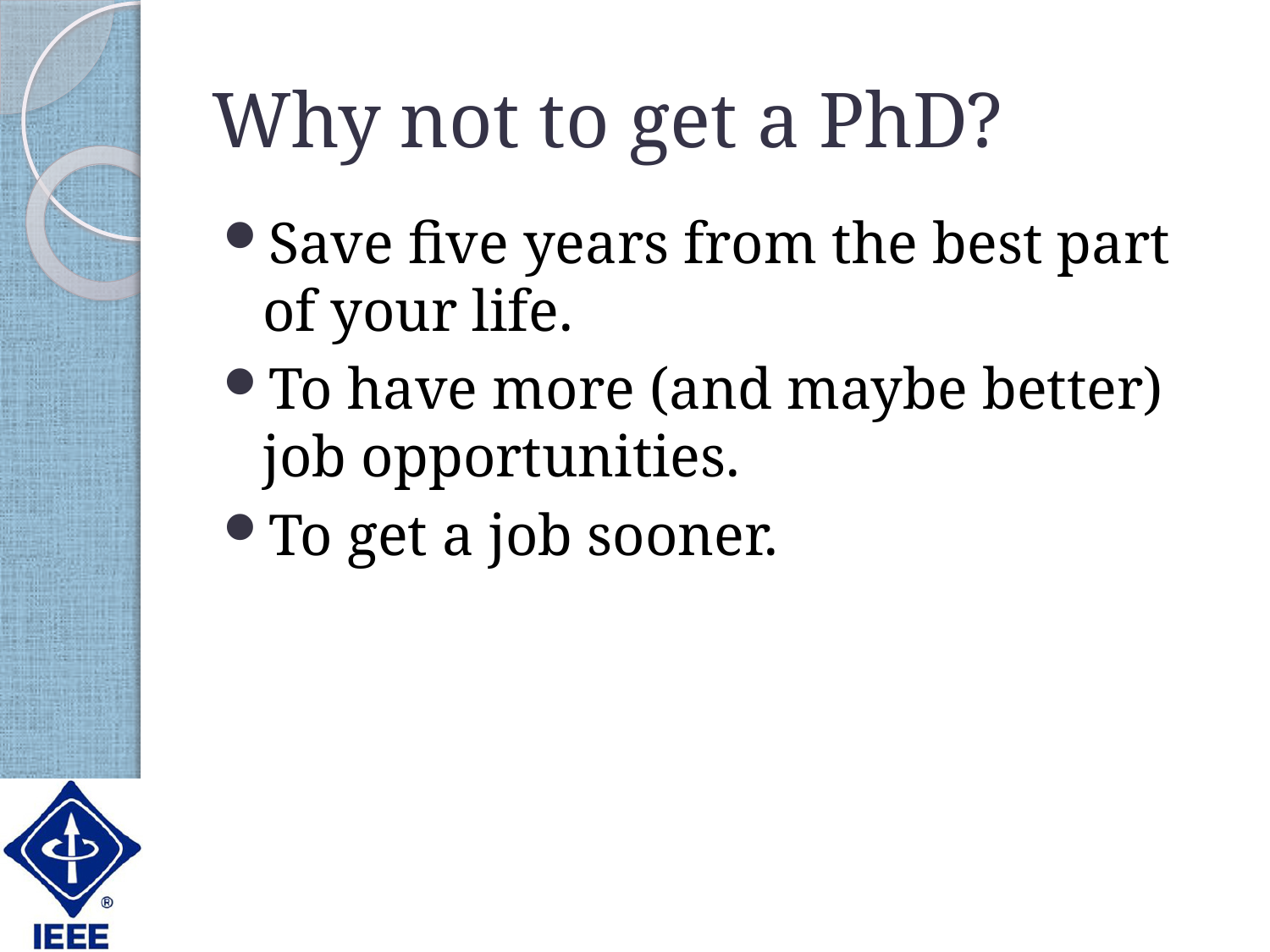

# Why not to get a PhD?
Save five years from the best part of your life.
To have more (and maybe better) job opportunities.
To get a job sooner.